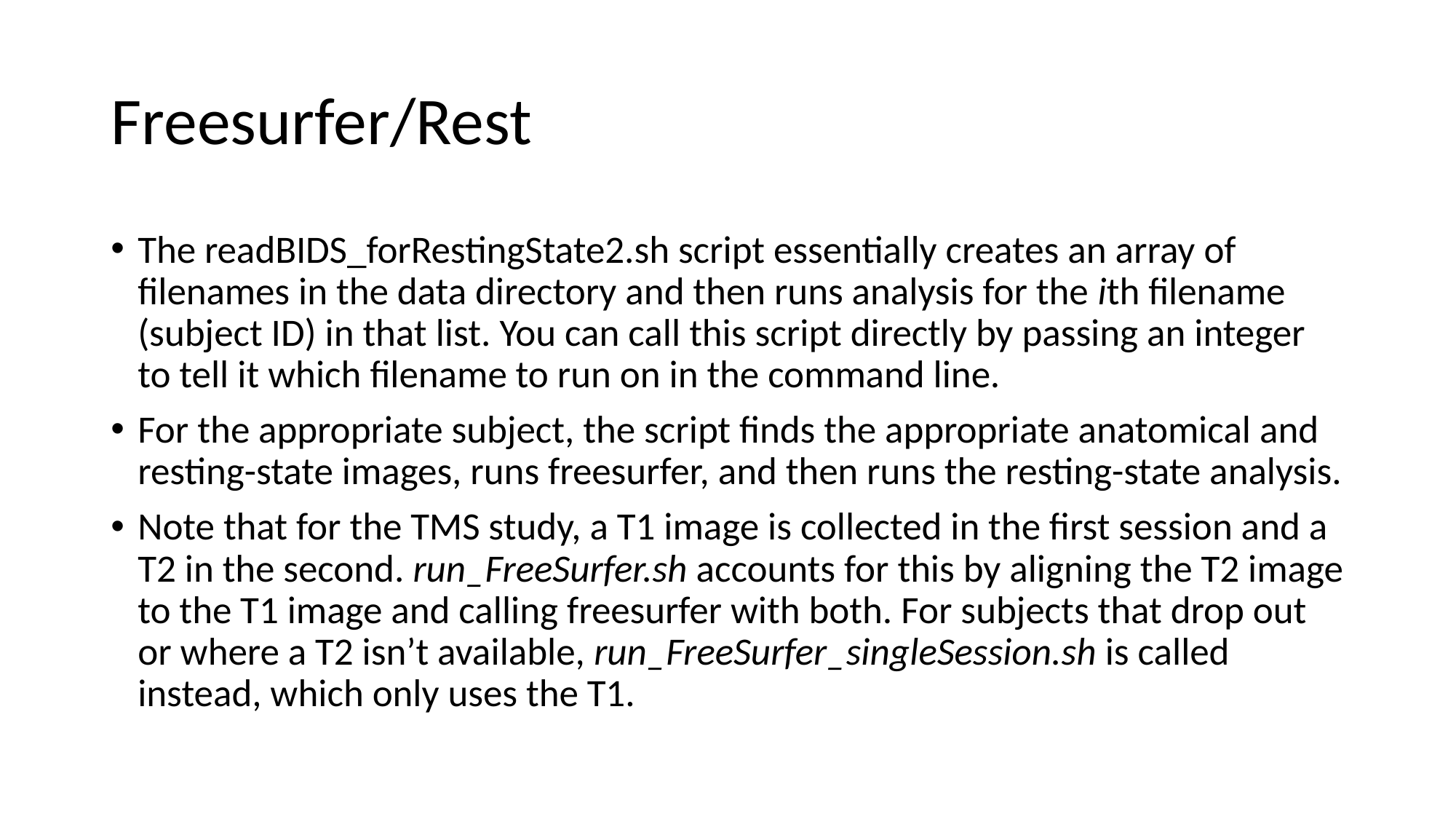

# Freesurfer/Rest
The readBIDS_forRestingState2.sh script essentially creates an array of filenames in the data directory and then runs analysis for the ith filename (subject ID) in that list. You can call this script directly by passing an integer to tell it which filename to run on in the command line.
For the appropriate subject, the script finds the appropriate anatomical and resting-state images, runs freesurfer, and then runs the resting-state analysis.
Note that for the TMS study, a T1 image is collected in the first session and a T2 in the second. run_FreeSurfer.sh accounts for this by aligning the T2 image to the T1 image and calling freesurfer with both. For subjects that drop out or where a T2 isn’t available, run_FreeSurfer_singleSession.sh is called instead, which only uses the T1.